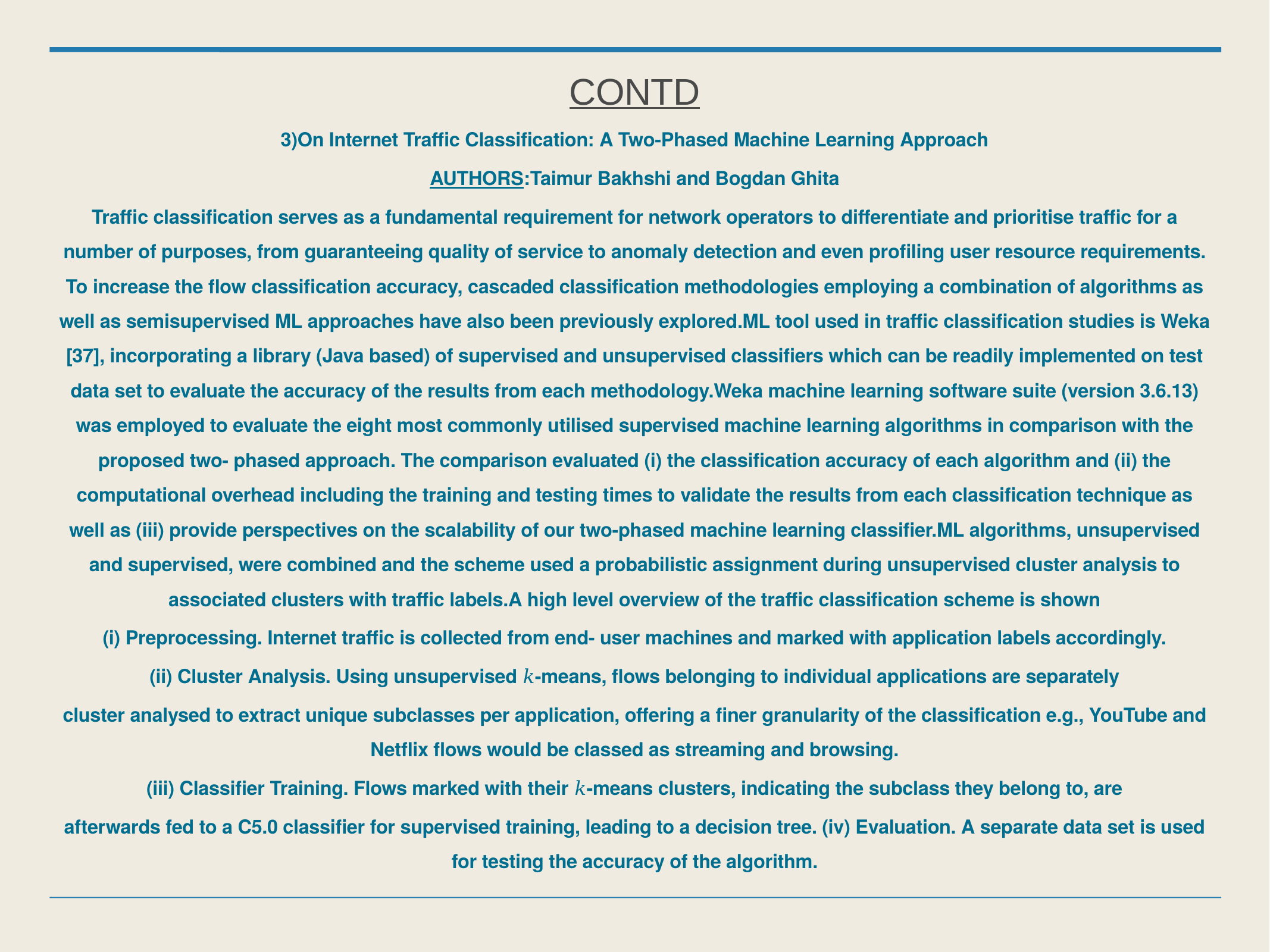

CONTD
3)On Internet Traffic Classification: A Two-Phased Machine Learning Approach
AUTHORS:Taimur Bakhshi and Bogdan Ghita
Traffic classification serves as a fundamental requirement for network operators to differentiate and prioritise traffic for a number of purposes, from guaranteeing quality of service to anomaly detection and even profiling user resource requirements. To increase the flow classification accuracy, cascaded classification methodologies employing a combination of algorithms as well as semisupervised ML approaches have also been previously explored.ML tool used in traffic classification studies is Weka [37], incorporating a library (Java based) of supervised and unsupervised classifiers which can be readily implemented on test data set to evaluate the accuracy of the results from each methodology.Weka machine learning software suite (version 3.6.13) was employed to evaluate the eight most commonly utilised supervised machine learning algorithms in comparison with the proposed two- phased approach. The comparison evaluated (i) the classification accuracy of each algorithm and (ii) the computational overhead including the training and testing times to validate the results from each classification technique as well as (iii) provide perspectives on the scalability of our two-phased machine learning classifier.ML algorithms, unsupervised and supervised, were combined and the scheme used a probabilistic assignment during unsupervised cluster analysis to associated clusters with traffic labels.A high level overview of the traffic classification scheme is shown
(i) Preprocessing. Internet traffic is collected from end- user machines and marked with application labels accordingly.
(ii) Cluster Analysis. Using unsupervised 𝑘-means, flows belonging to individual applications are separately
cluster analysed to extract unique subclasses per application, offering a finer granularity of the classification e.g., YouTube and Netflix flows would be classed as streaming and browsing.
(iii) Classifier Training. Flows marked with their 𝑘-means clusters, indicating the subclass they belong to, are
afterwards fed to a C5.0 classifier for supervised training, leading to a decision tree. (iv) Evaluation. A separate data set is used for testing the accuracy of the algorithm.